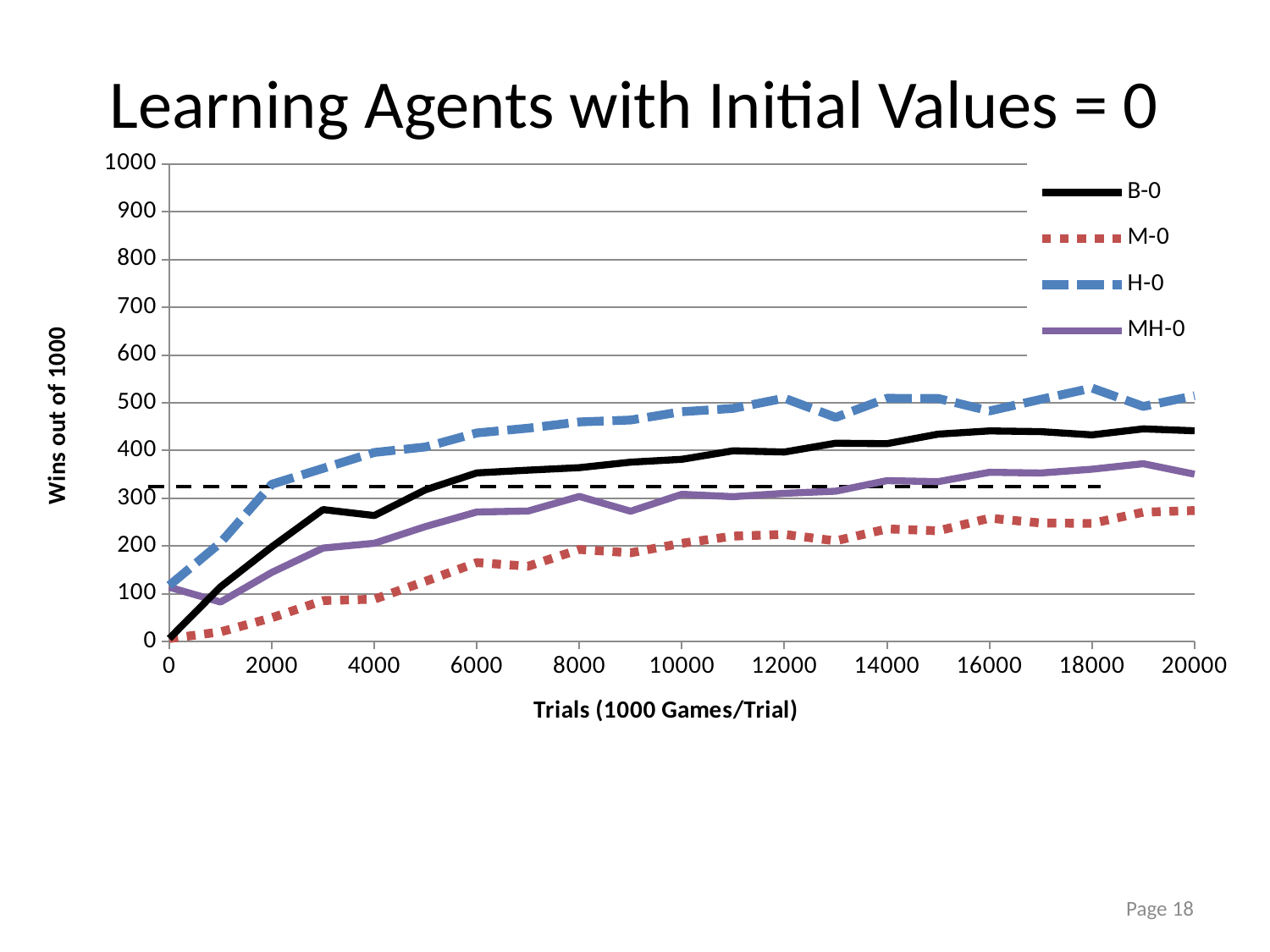

# Learning Agents with Initial Values = 0

### Chart

| Category | B-0 | M-0 | H-0 | MH-0 |
|---|---|---|---|---|

Page 18